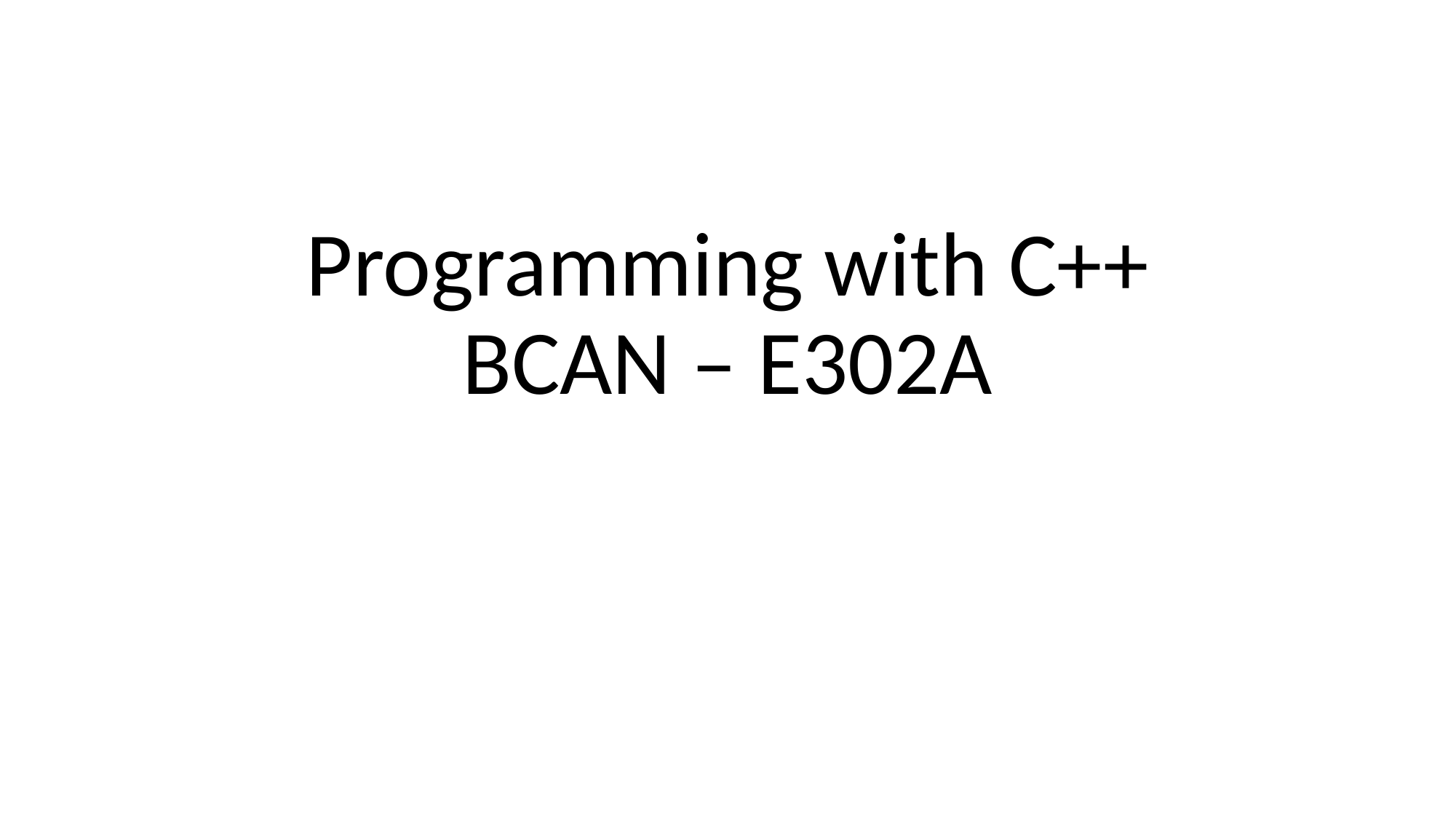

# Programming with C++ BCAN – E302A